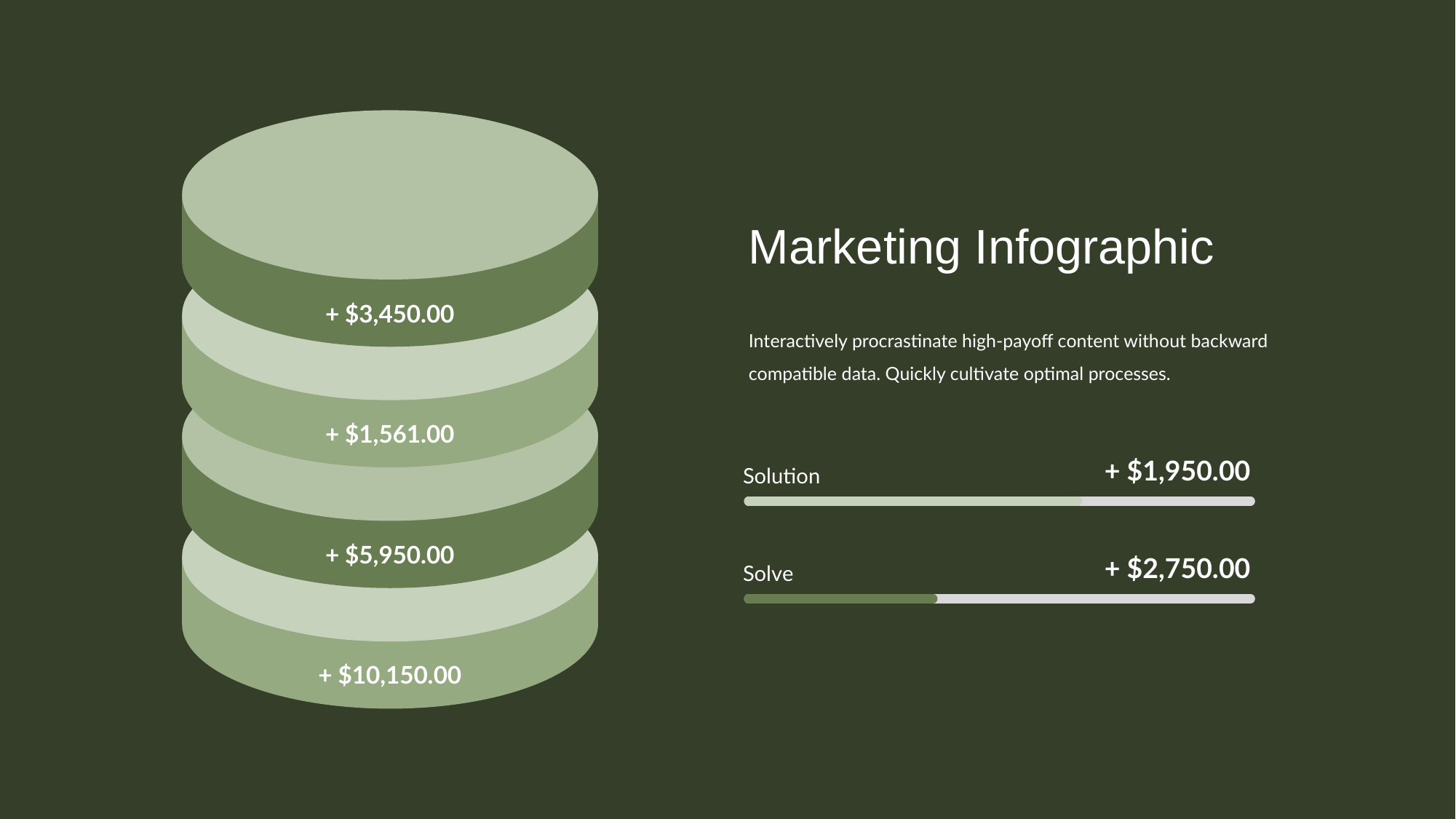

Marketing Infographic

+ $3,450.00
Interactively procrastinate high-payoff content without backward compatible data. Quickly cultivate optimal processes.

+ $1,561.00
+ $1,950.00
Solution

+ $5,950.00
+ $2,750.00
Solve
+ $10,150.00